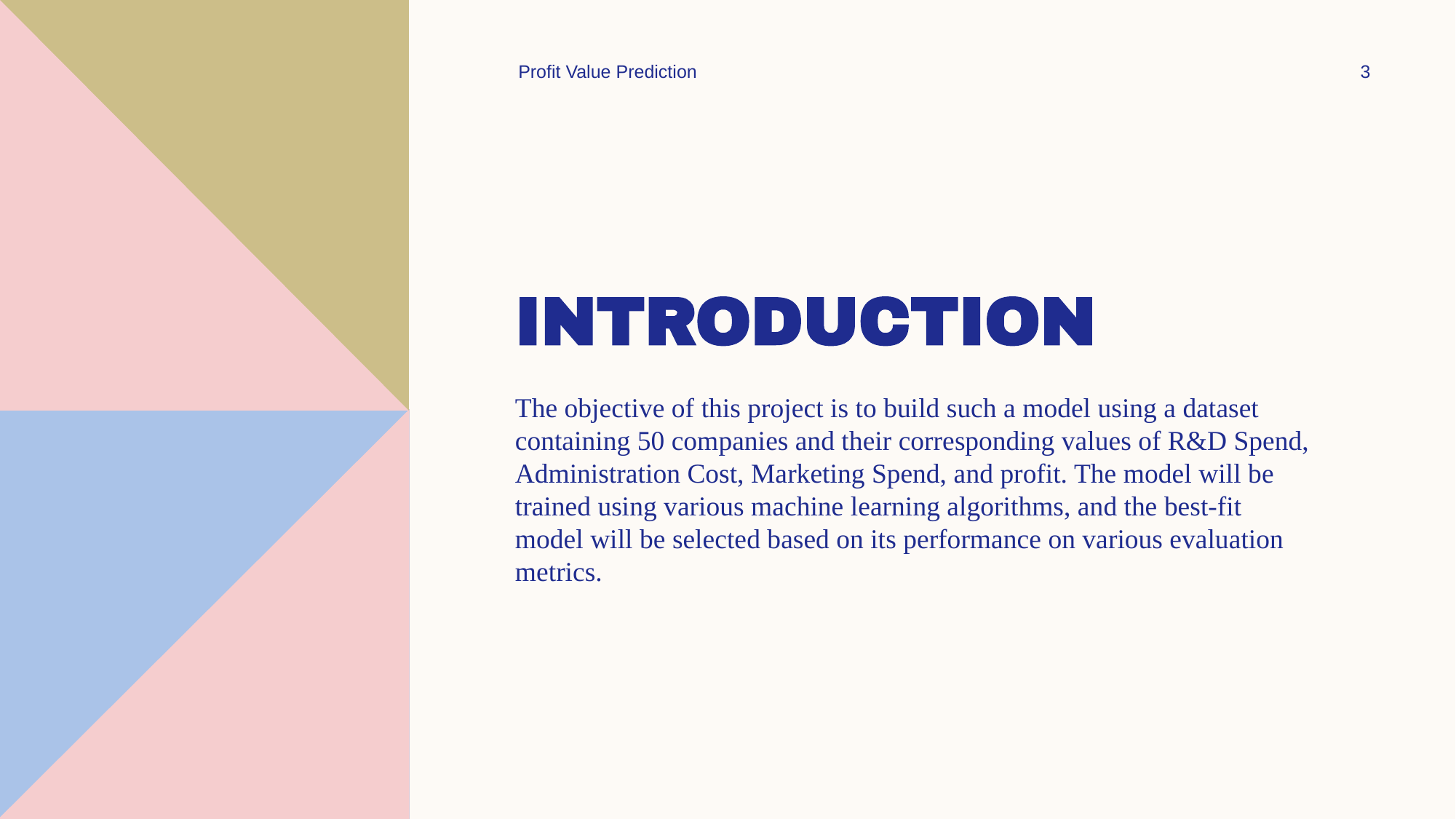

Profit Value Prediction
3
# Introduction
The objective of this project is to build such a model using a dataset containing 50 companies and their corresponding values of R&D Spend, Administration Cost, Marketing Spend, and profit. The model will be trained using various machine learning algorithms, and the best-fit model will be selected based on its performance on various evaluation metrics.